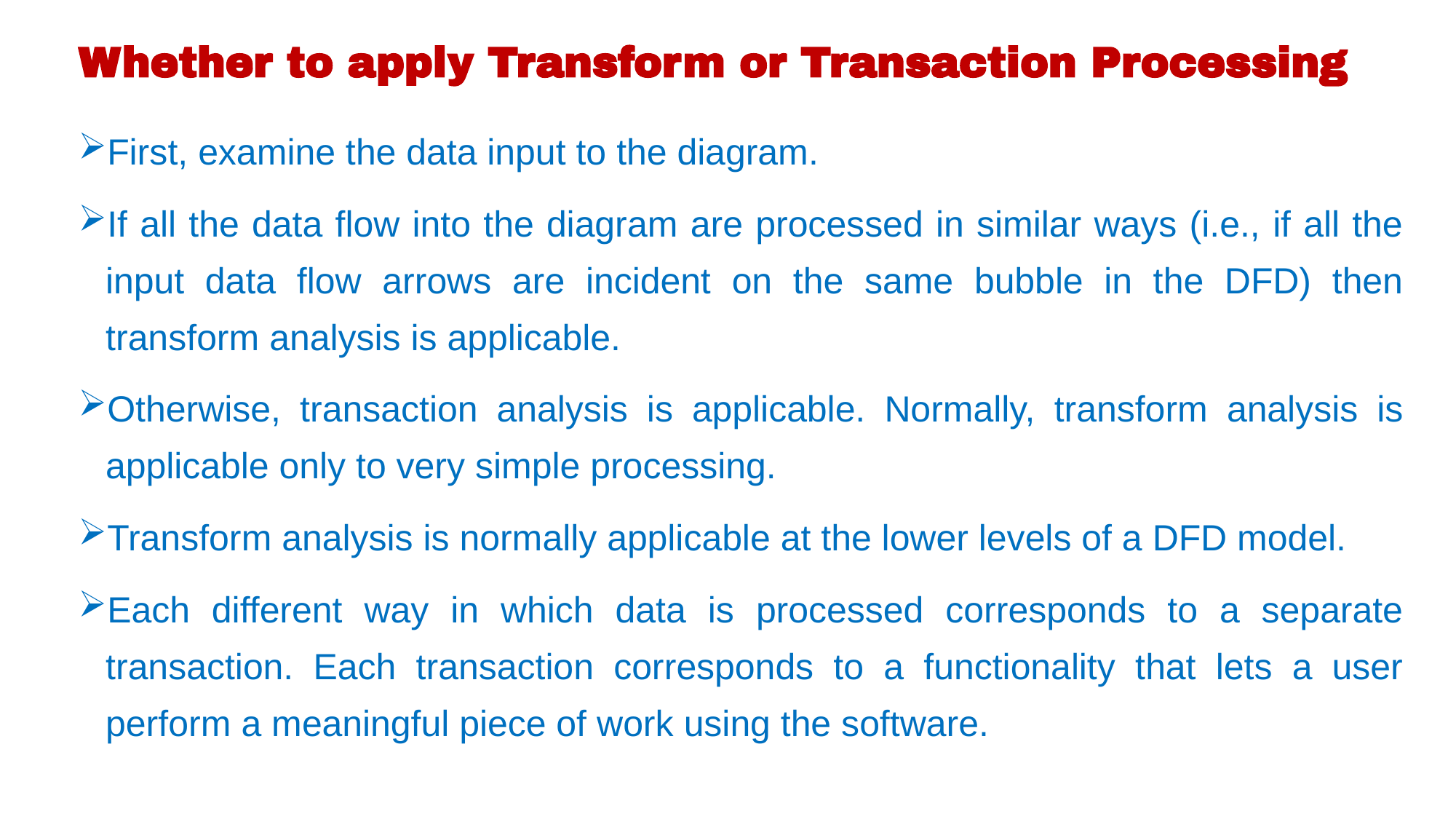

# Whether to apply Transform or Transaction Processing
First, examine the data input to the diagram.
If all the data flow into the diagram are processed in similar ways (i.e., if all the input data flow arrows are incident on the same bubble in the DFD) then transform analysis is applicable.
Otherwise, transaction analysis is applicable. Normally, transform analysis is applicable only to very simple processing.
Transform analysis is normally applicable at the lower levels of a DFD model.
Each different way in which data is processed corresponds to a separate transaction. Each transaction corresponds to a functionality that lets a user perform a meaningful piece of work using the software.